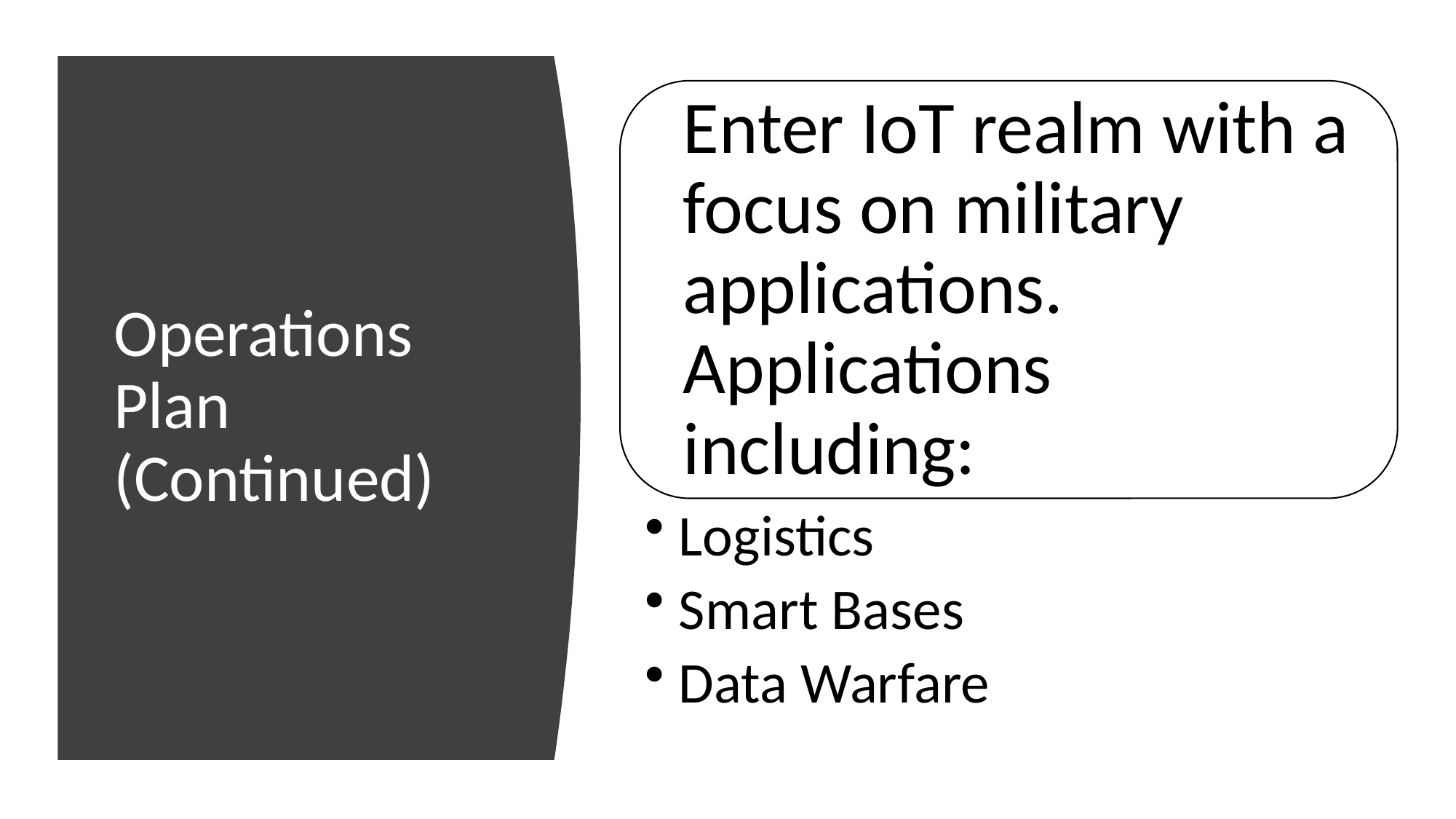

Enter IoT realm with a focus on military applications. Applications including:
Logistics
Smart Bases
Data Warfare

# Operations Plan (Continued)